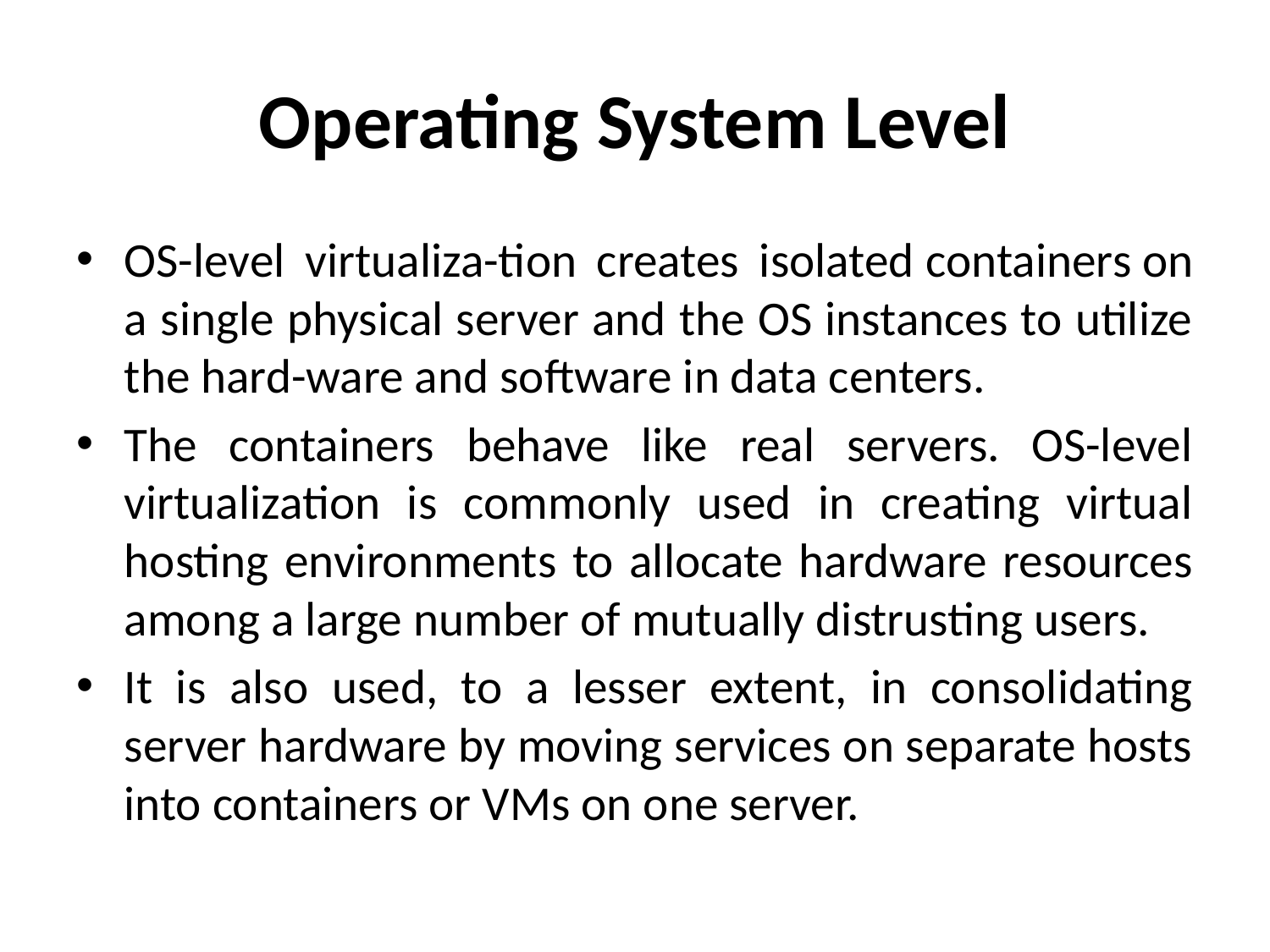

# Operating System Level
OS-level virtualiza-tion creates isolated containers on a single physical server and the OS instances to utilize the hard-ware and software in data centers.
The containers behave like real servers. OS-level virtualization is commonly used in creating virtual hosting environments to allocate hardware resources among a large number of mutually distrusting users.
It is also used, to a lesser extent, in consolidating server hardware by moving services on separate hosts into containers or VMs on one server.